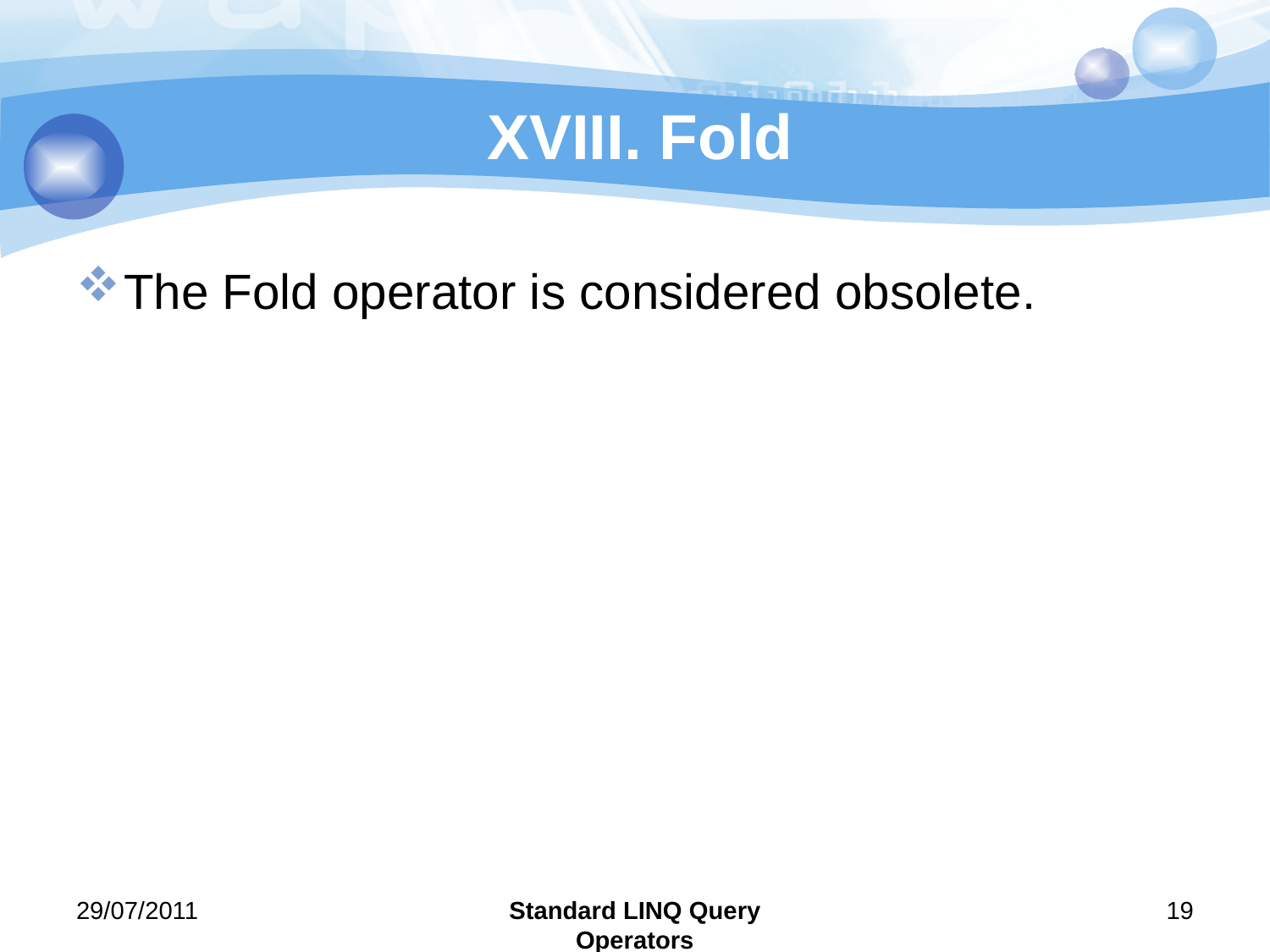

# XVIII. Fold
The Fold operator is considered obsolete.

29/07/2011
Standard LINQ Query Operators
19